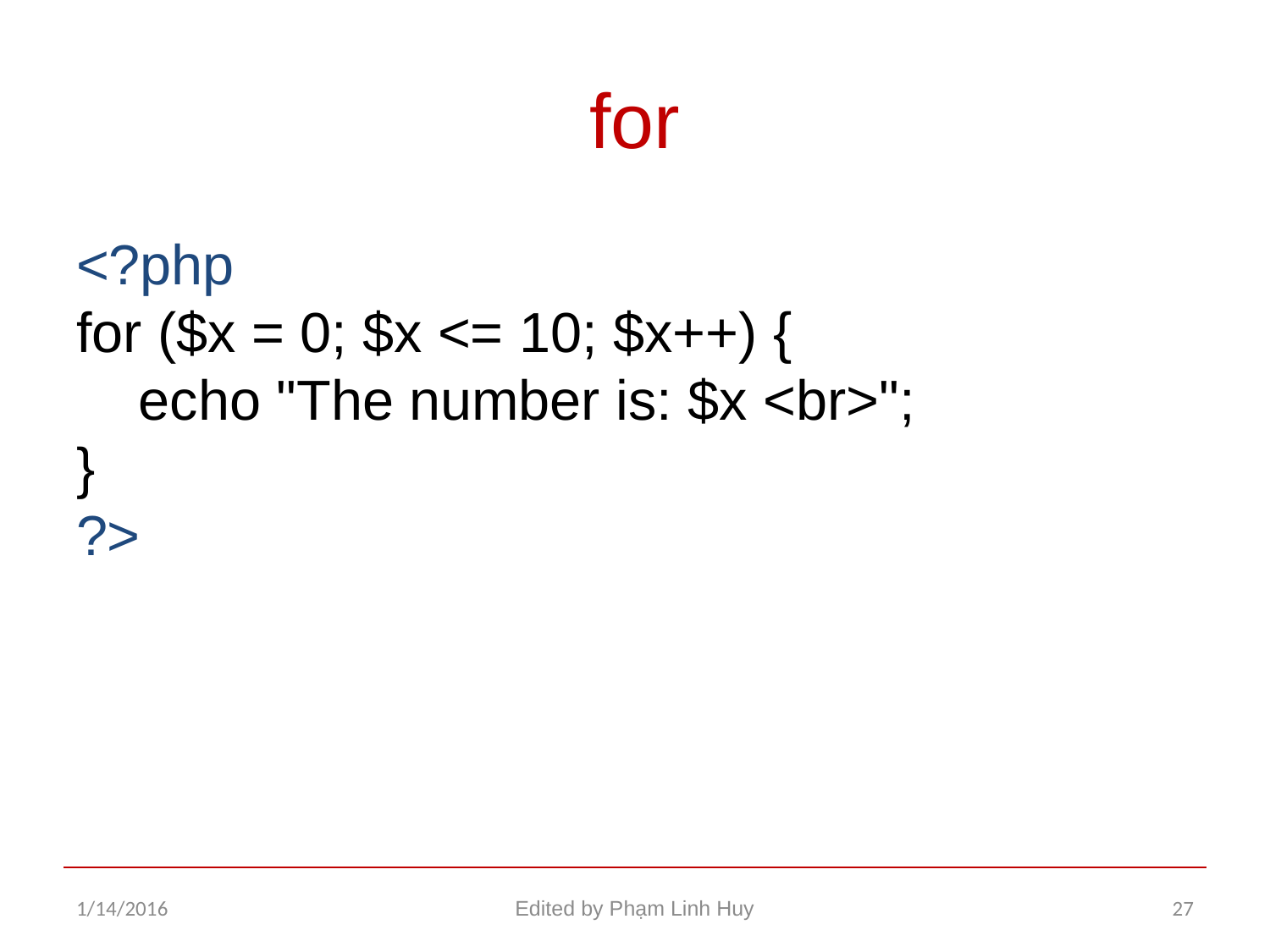

# for
<?php 
for ($x = 0; $x <= 10; $x++) {
    echo "The number is: $x <br>";
} 
?>
1/14/2016
Edited by Phạm Linh Huy
27